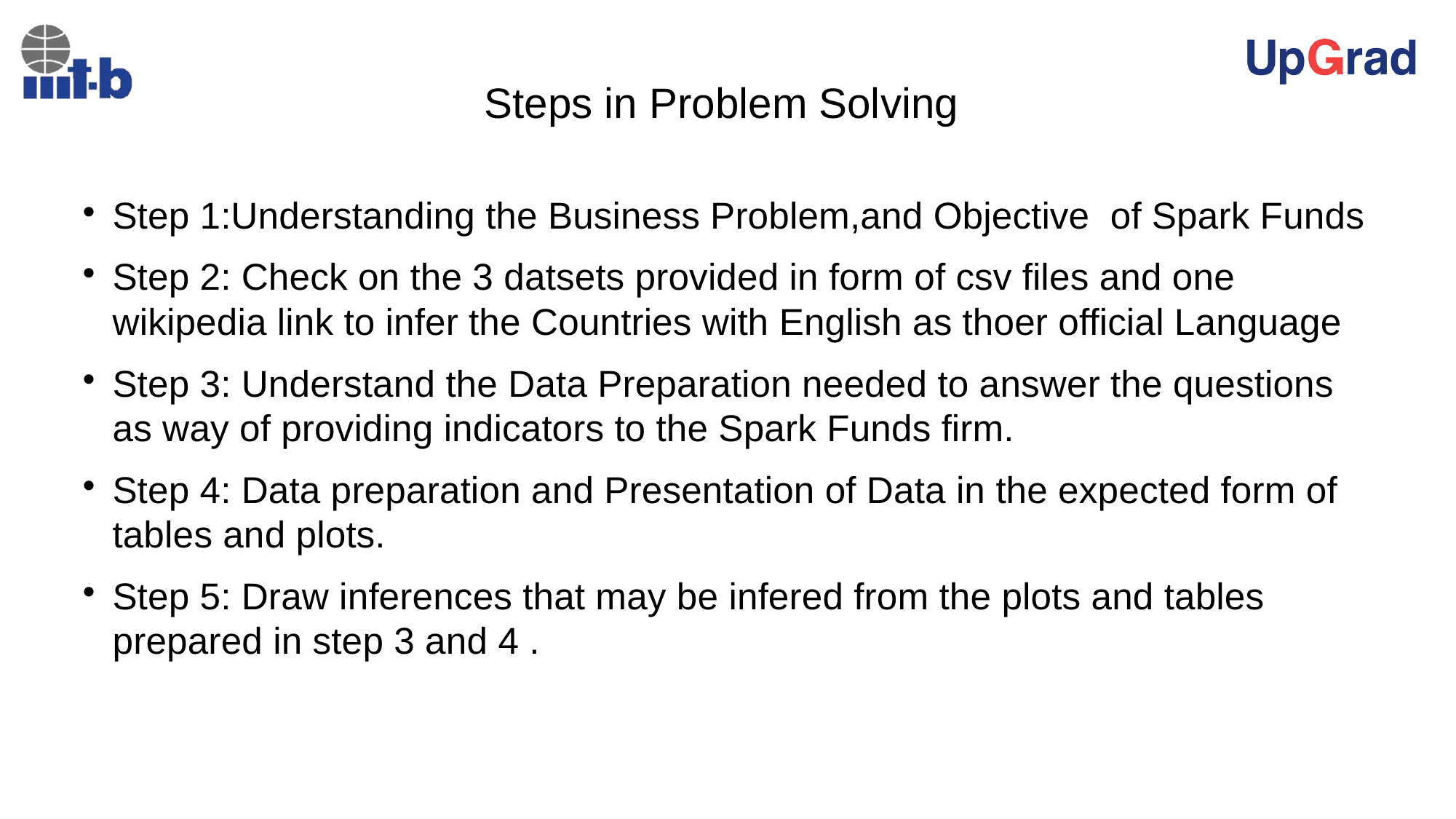

Steps in Problem Solving
Step 1:Understanding the Business Problem,and Objective  of Spark Funds
Step 2: Check on the 3 datsets provided in form of csv files and one wikipedia link to infer the Countries with English as thoer official Language
Step 3: Understand the Data Preparation needed to answer the questions as way of providing indicators to the Spark Funds firm.
Step 4: Data preparation and Presentation of Data in the expected form of tables and plots.
Step 5: Draw inferences that may be infered from the plots and tables prepared in step 3 and 4 .